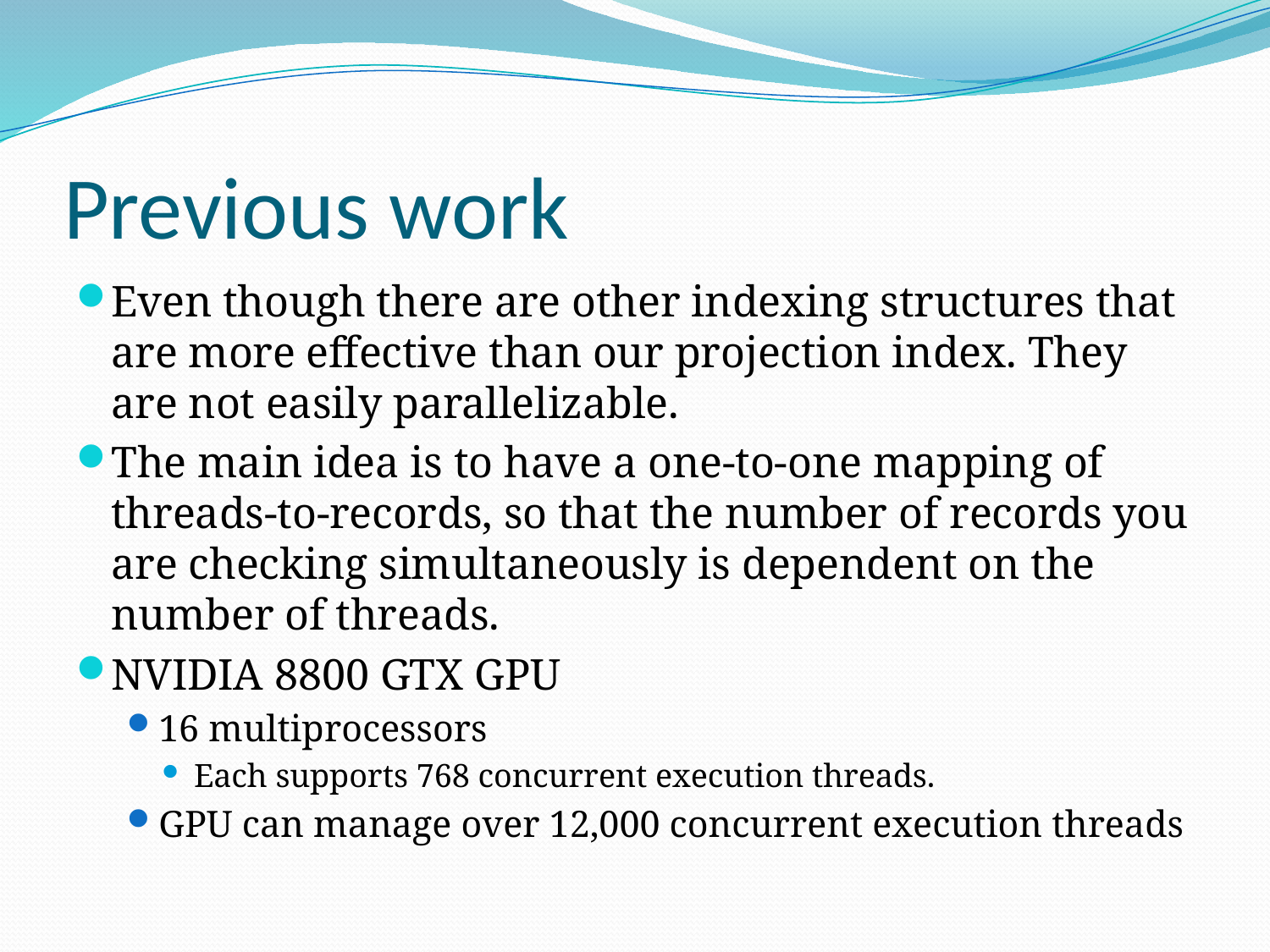

# Previous work
Even though there are other indexing structures that are more effective than our projection index. They are not easily parallelizable.
The main idea is to have a one-to-one mapping of threads-to-records, so that the number of records you are checking simultaneously is dependent on the number of threads.
NVIDIA 8800 GTX GPU
16 multiprocessors
Each supports 768 concurrent execution threads.
GPU can manage over 12,000 concurrent execution threads